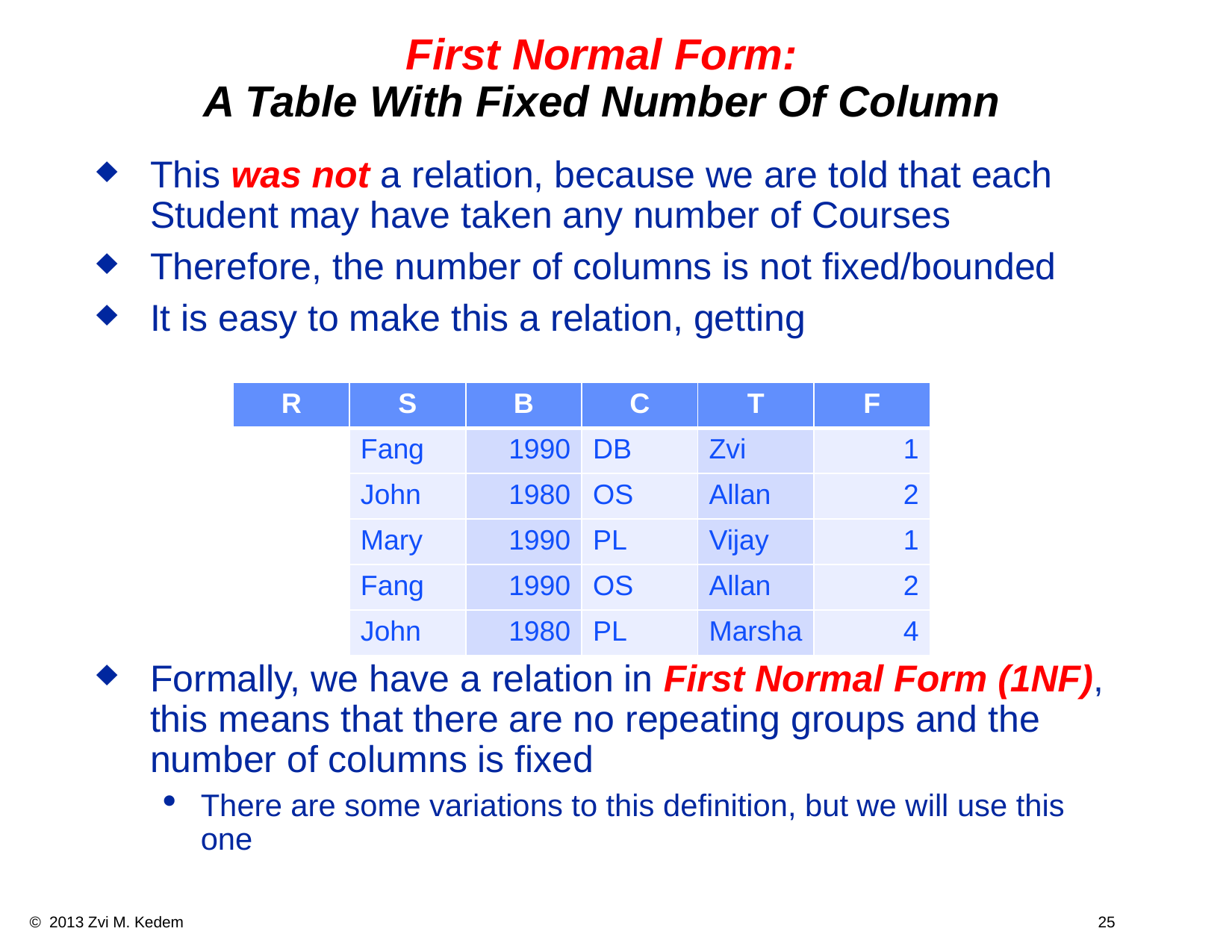

# First Normal Form: A Table With Fixed Number Of Column
This was not a relation, because we are told that each Student may have taken any number of Courses
Therefore, the number of columns is not fixed/bounded
It is easy to make this a relation, getting

Formally, we have a relation in First Normal Form (1NF), this means that there are no repeating groups and the number of columns is fixed
There are some variations to this definition, but we will use this one

| R | S | B | C | T | F |
| --- | --- | --- | --- | --- | --- |
|  | Fang | 1990 | DB | Zvi | 1 |
|  | John | 1980 | OS | Allan | 2 |
|  | Mary | 1990 | PL | Vijay | 1 |
|  | Fang | 1990 | OS | Allan | 2 |
|  | John | 1980 | PL | Marsha | 4 |